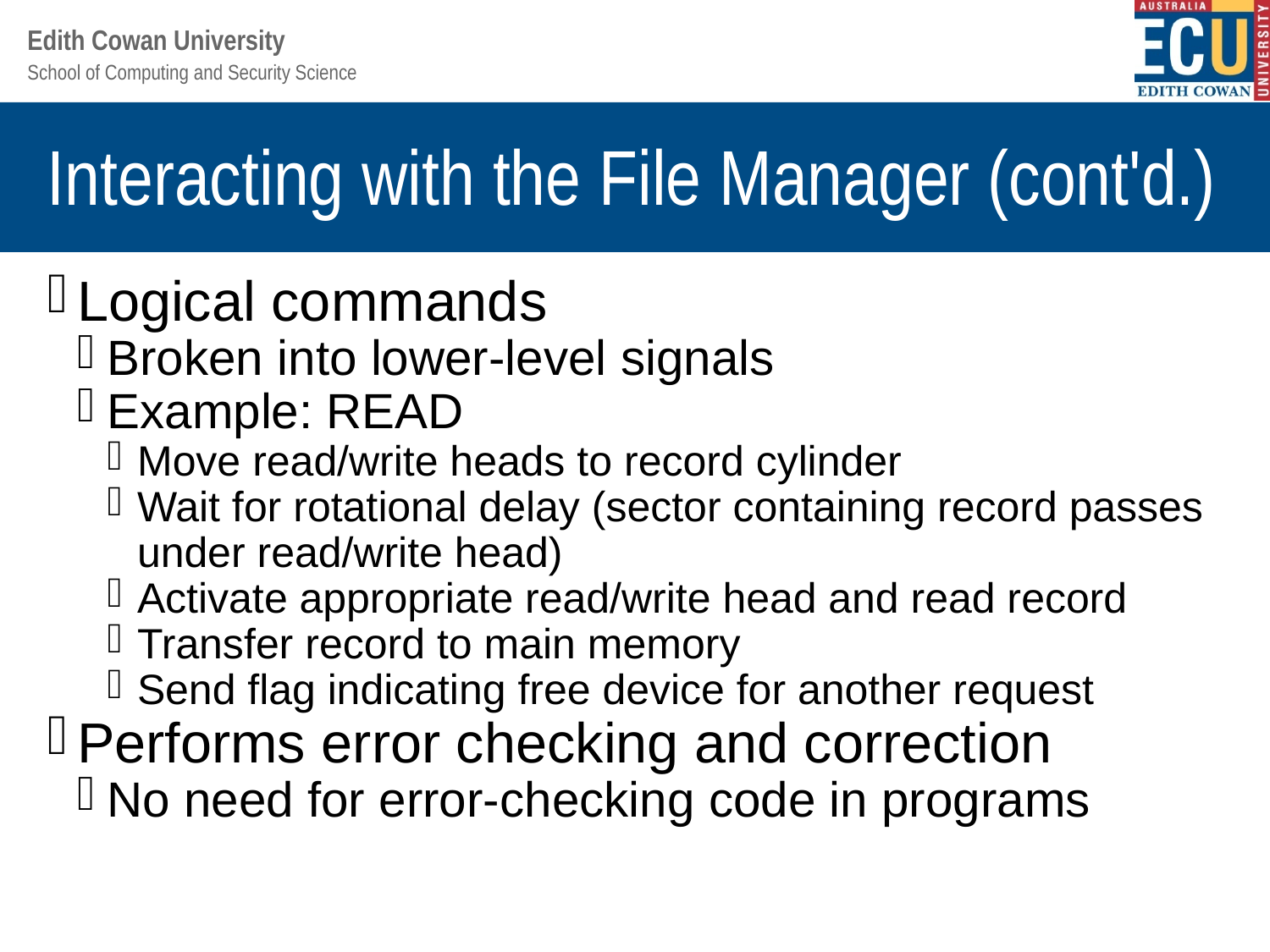

Interacting with the File Manager (cont'd.)
Logical commands
Broken into lower-level signals
Example: READ
Move read/write heads to record cylinder
Wait for rotational delay (sector containing record passes under read/write head)
Activate appropriate read/write head and read record
Transfer record to main memory
Send flag indicating free device for another request
Performs error checking and correction
No need for error-checking code in programs